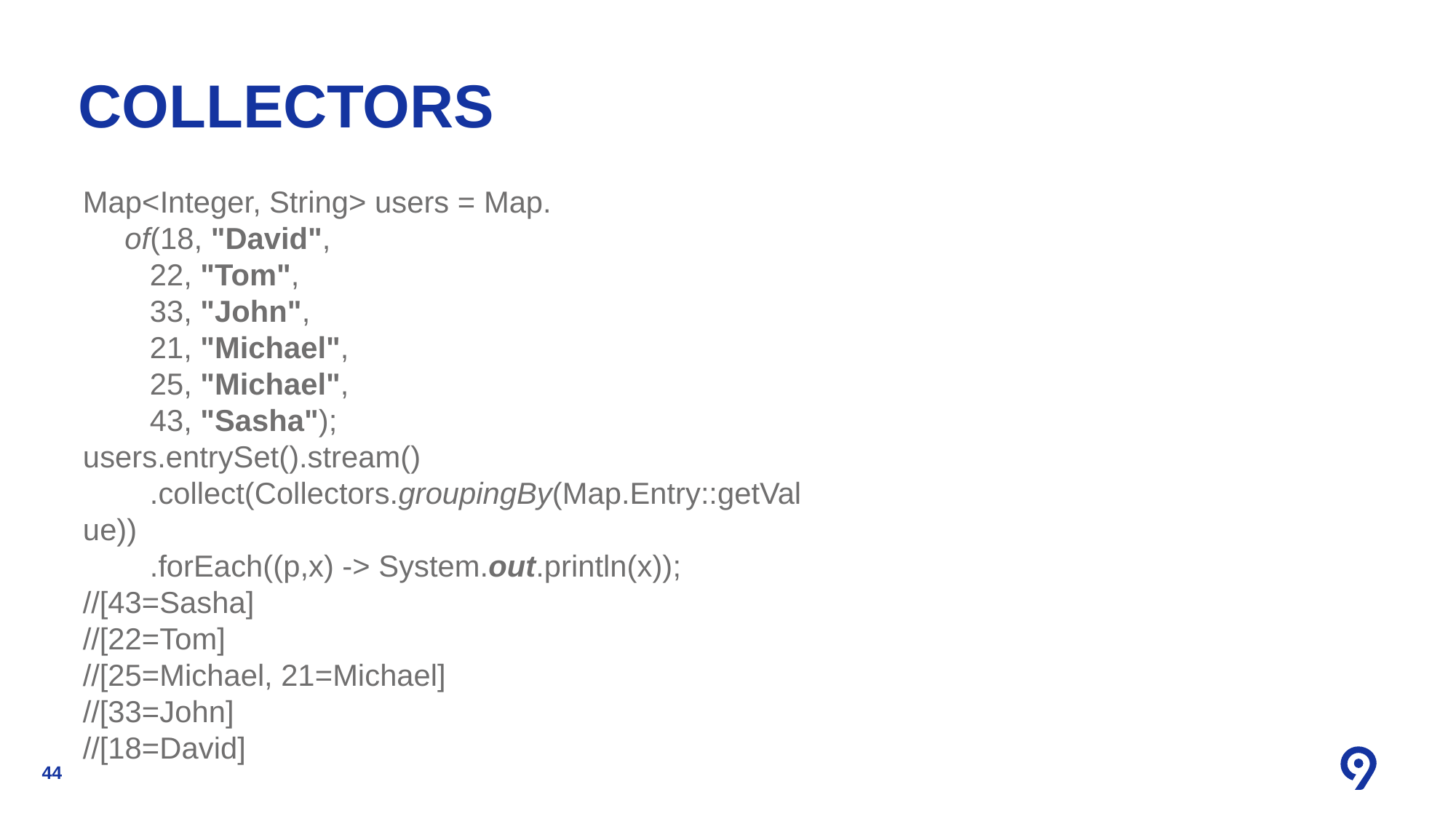

collectors
Map<Integer, String> users = Map.
     of(18, "David",
        22, "Tom",
        33, "John",
        21, "Michael",
        25, "Michael",
        43, "Sasha");
users.entrySet().stream()
        .collect(Collectors.groupingBy(Map.Entry::getValue))
        .forEach((p,x) -> System.out.println(x));
//[43=Sasha]
//[22=Tom]
//[25=Michael, 21=Michael]
//[33=John]
//[18=David]

44